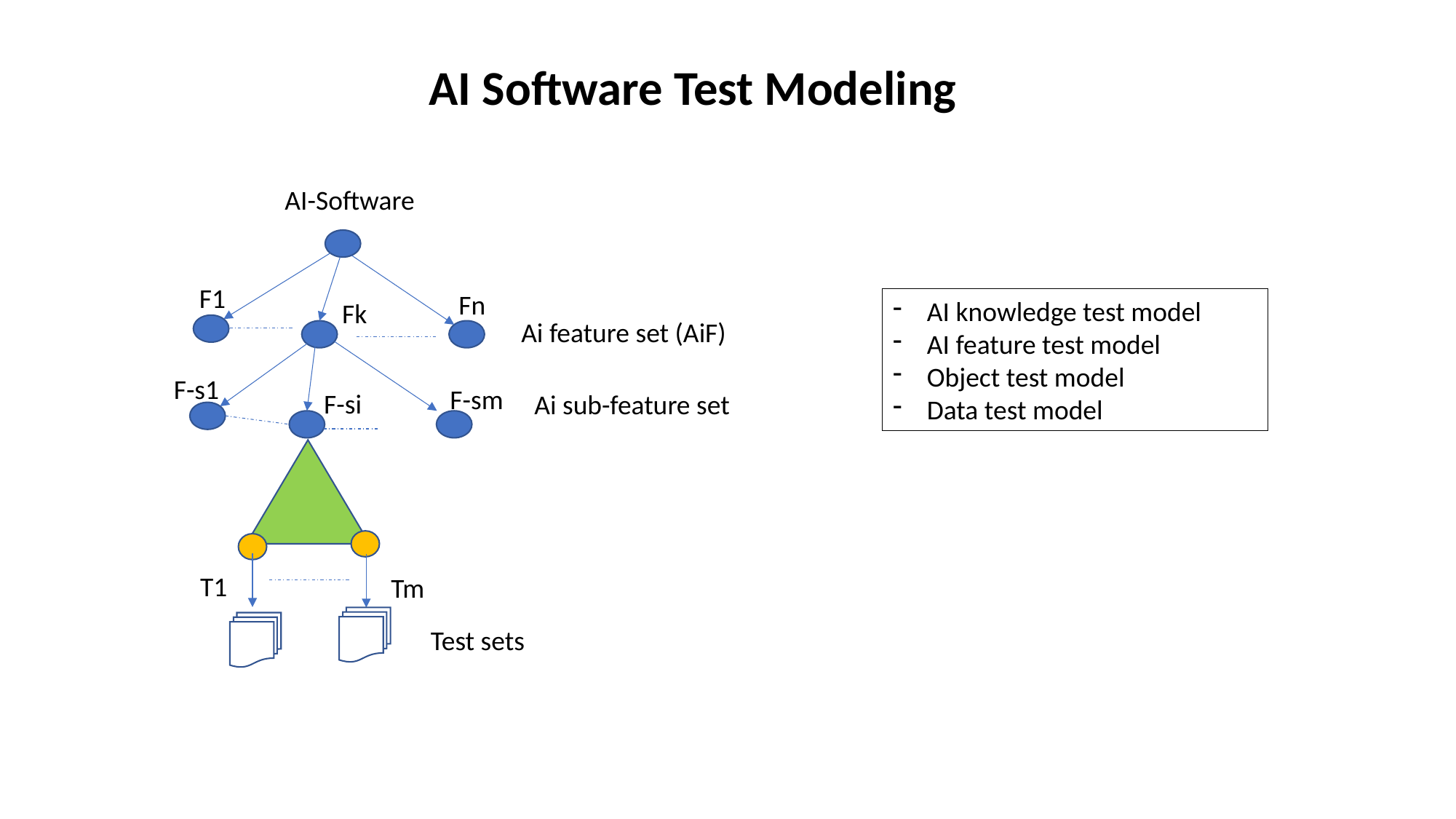

AI Software Test Modeling
AI-Software

F1
Fn
Fk
Ai feature set (AiF)

F-s1
F-sm
F-si
Ai sub-feature set

T1
Tm

Test sets
AI knowledge test model
AI feature test model
Object test model
Data test model